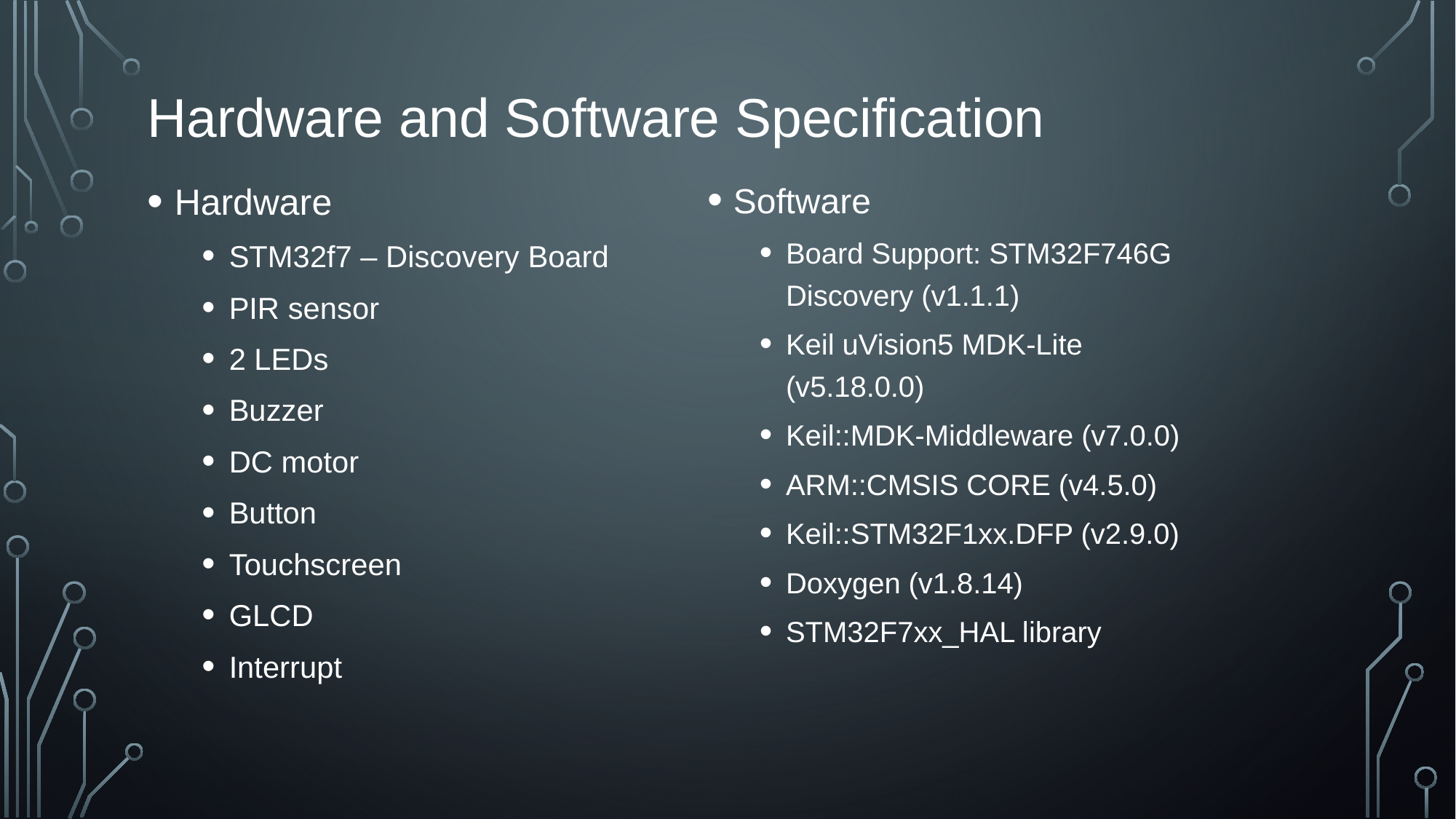

# Hardware and Software Specification
Hardware
STM32f7 – Discovery Board
PIR sensor
2 LEDs
Buzzer
DC motor
Button
Touchscreen
GLCD
Interrupt
Software
Board Support: STM32F746G Discovery (v1.1.1)
Keil uVision5 MDK-Lite (v5.18.0.0)
Keil::MDK-Middleware (v7.0.0)
ARM::CMSIS CORE (v4.5.0)
Keil::STM32F1xx.DFP (v2.9.0)
Doxygen (v1.8.14)
STM32F7xx_HAL library